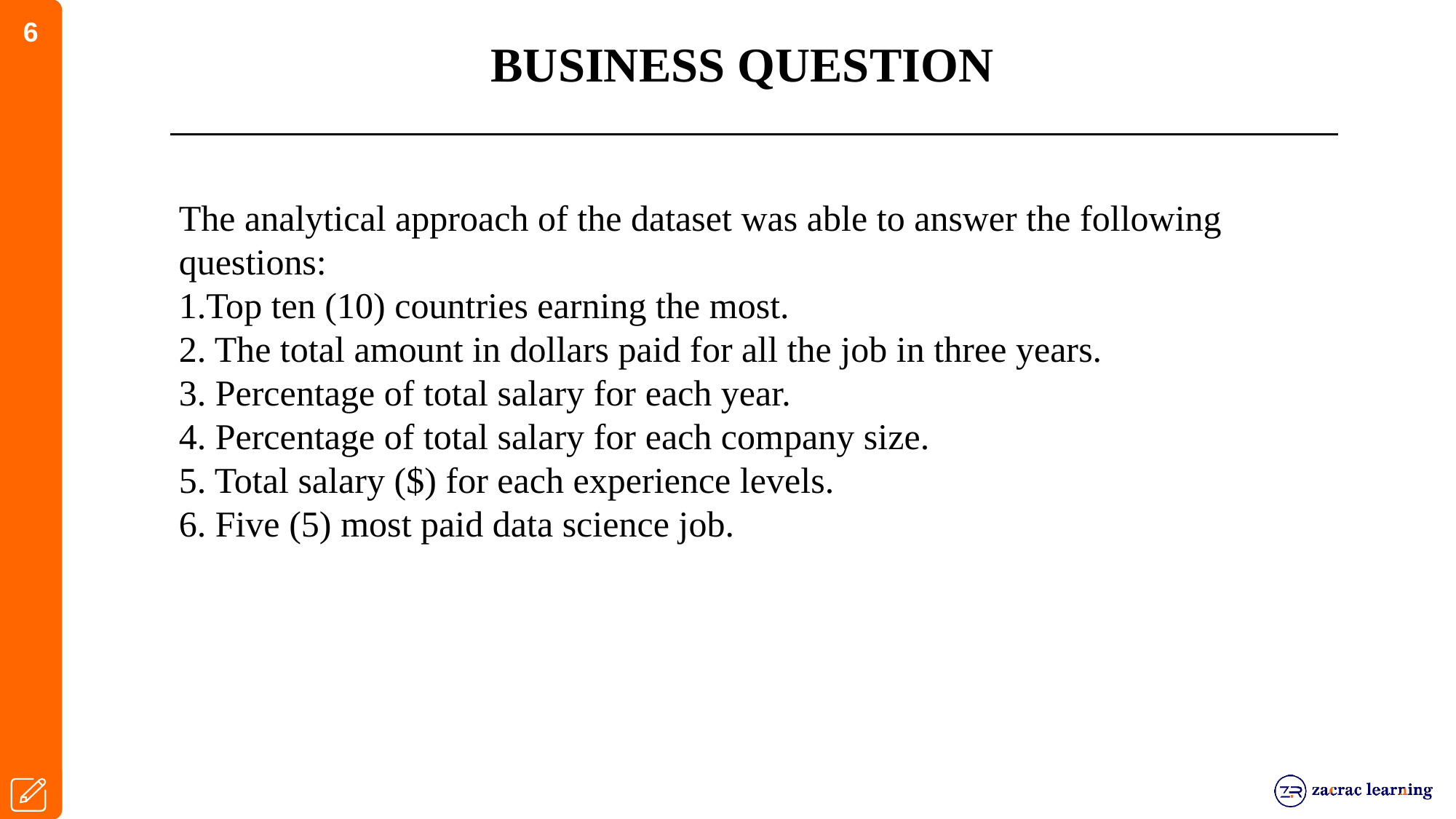

# BUSINESS QUESTION
The analytical approach of the dataset was able to answer the following questions:
1.Top ten (10) countries earning the most.
2. The total amount in dollars paid for all the job in three years.
3. Percentage of total salary for each year.
4. Percentage of total salary for each company size.
5. Total salary ($) for each experience levels.
6. Five (5) most paid data science job.